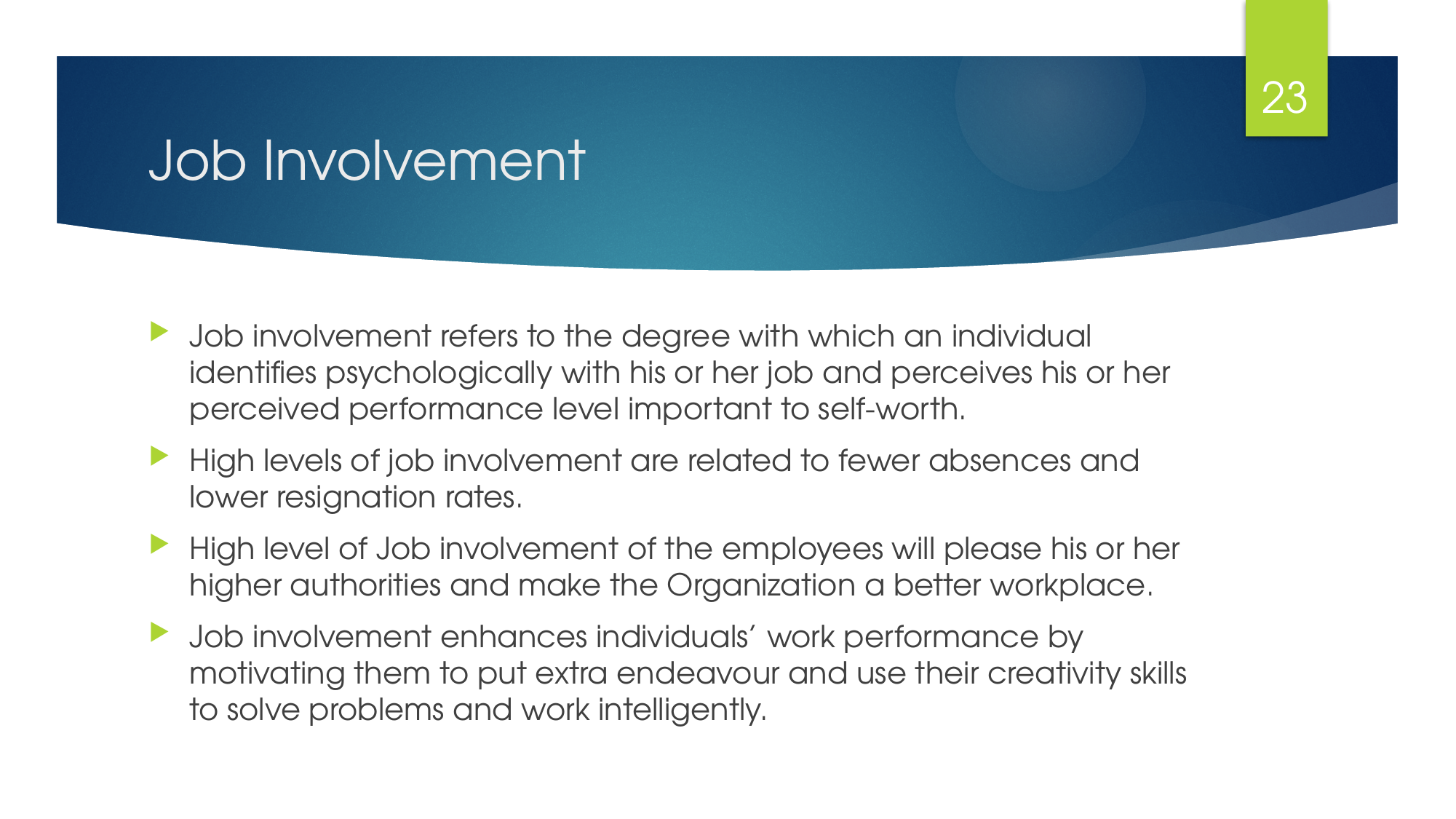

23
# Job Involvement
Job involvement refers to the degree with which an individual identifies psychologically with his or her job and perceives his or her perceived performance level important to self-worth.
High levels of job involvement are related to fewer absences and lower resignation rates.
High level of Job involvement of the employees will please his or her higher authorities and make the Organization a better workplace.
Job involvement enhances individuals’ work performance by motivating them to put extra endeavour and use their creativity skills to solve problems and work intelligently.